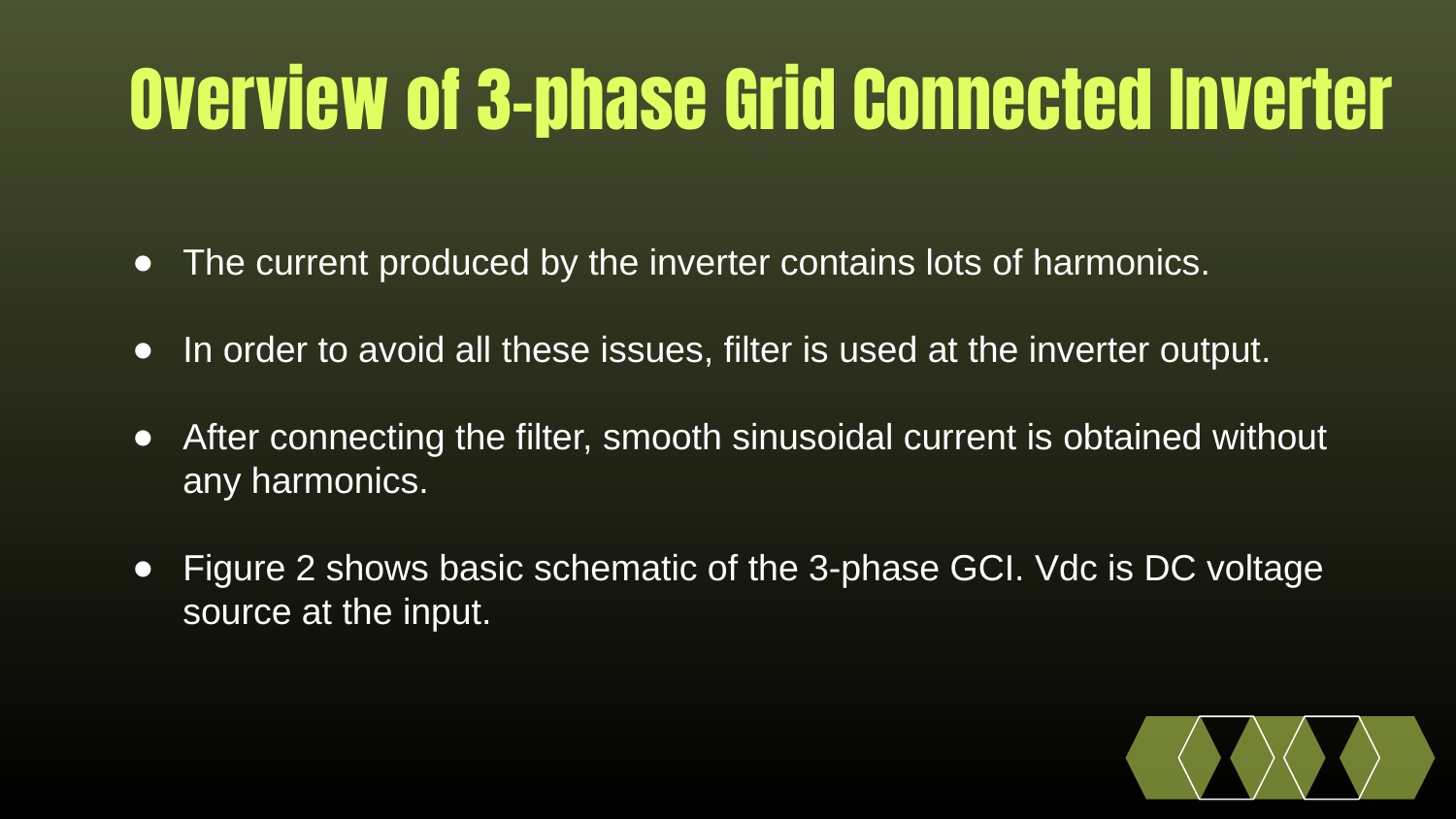

# Overview of 3-phase Grid Connected Inverter
The current produced by the inverter contains lots of harmonics.

In order to avoid all these issues, filter is used at the inverter output.

After connecting the filter, smooth sinusoidal current is obtained without any harmonics.

Figure 2 shows basic schematic of the 3-phase GCI. Vdc is DC voltage source at the input.